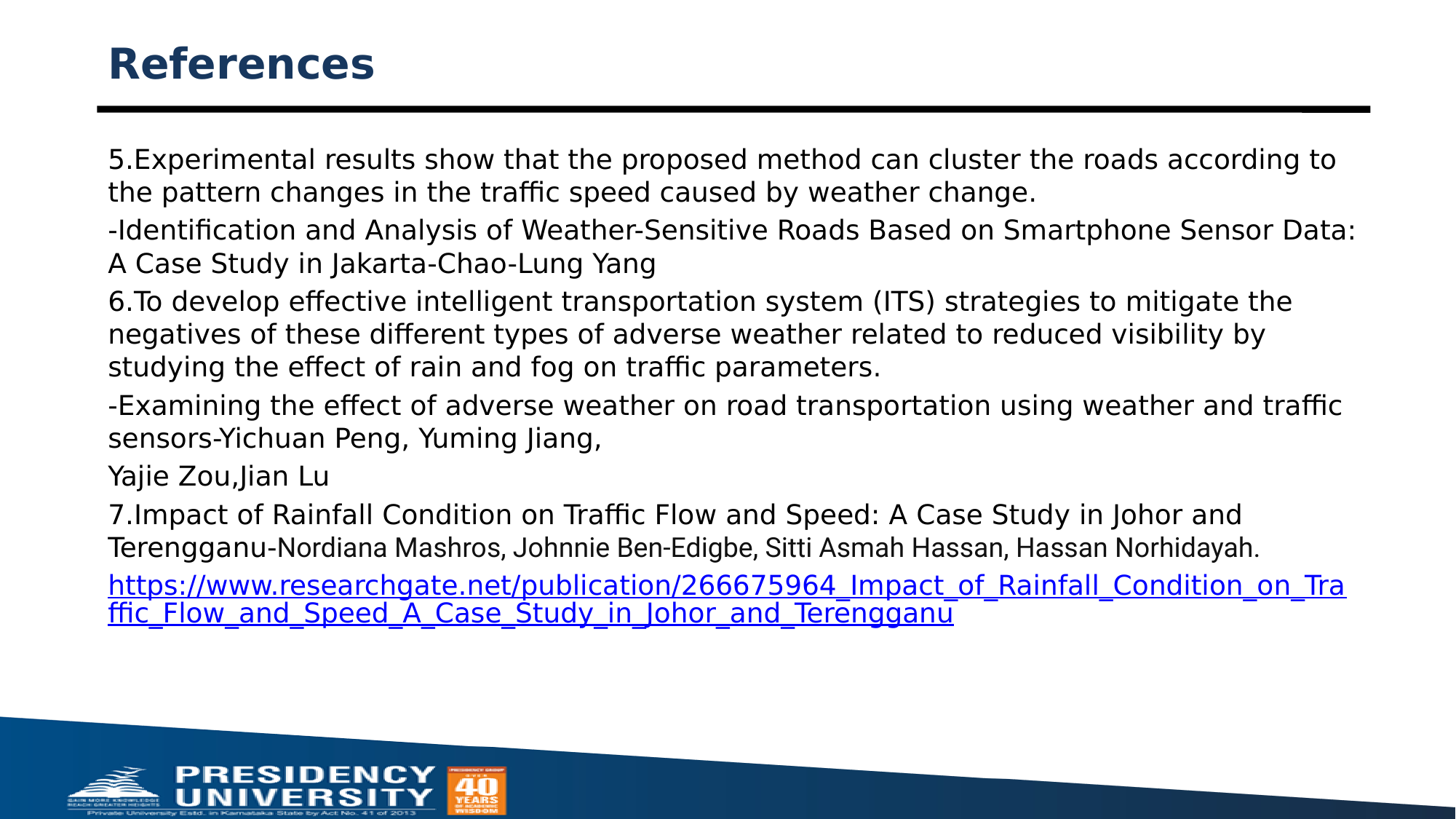

# References
5.Experimental results show that the proposed method can cluster the roads according to the pattern changes in the traffic speed caused by weather change.
-Identification and Analysis of Weather-Sensitive Roads Based on Smartphone Sensor Data: A Case Study in Jakarta-Chao-Lung Yang
6.To develop effective intelligent transportation system (ITS) strategies to mitigate the negatives of these different types of adverse weather related to reduced visibility by studying the effect of rain and fog on traffic parameters.
-Examining the effect of adverse weather on road transportation using weather and traffic sensors-Yichuan Peng, Yuming Jiang,
Yajie Zou,Jian Lu
7.Impact of Rainfall Condition on Traffic Flow and Speed: A Case Study in Johor and Terengganu-Nordiana Mashros, Johnnie Ben-Edigbe, Sitti Asmah Hassan, Hassan Norhidayah.
https://www.researchgate.net/publication/266675964_Impact_of_Rainfall_Condition_on_Traffic_Flow_and_Speed_A_Case_Study_in_Johor_and_Terengganu